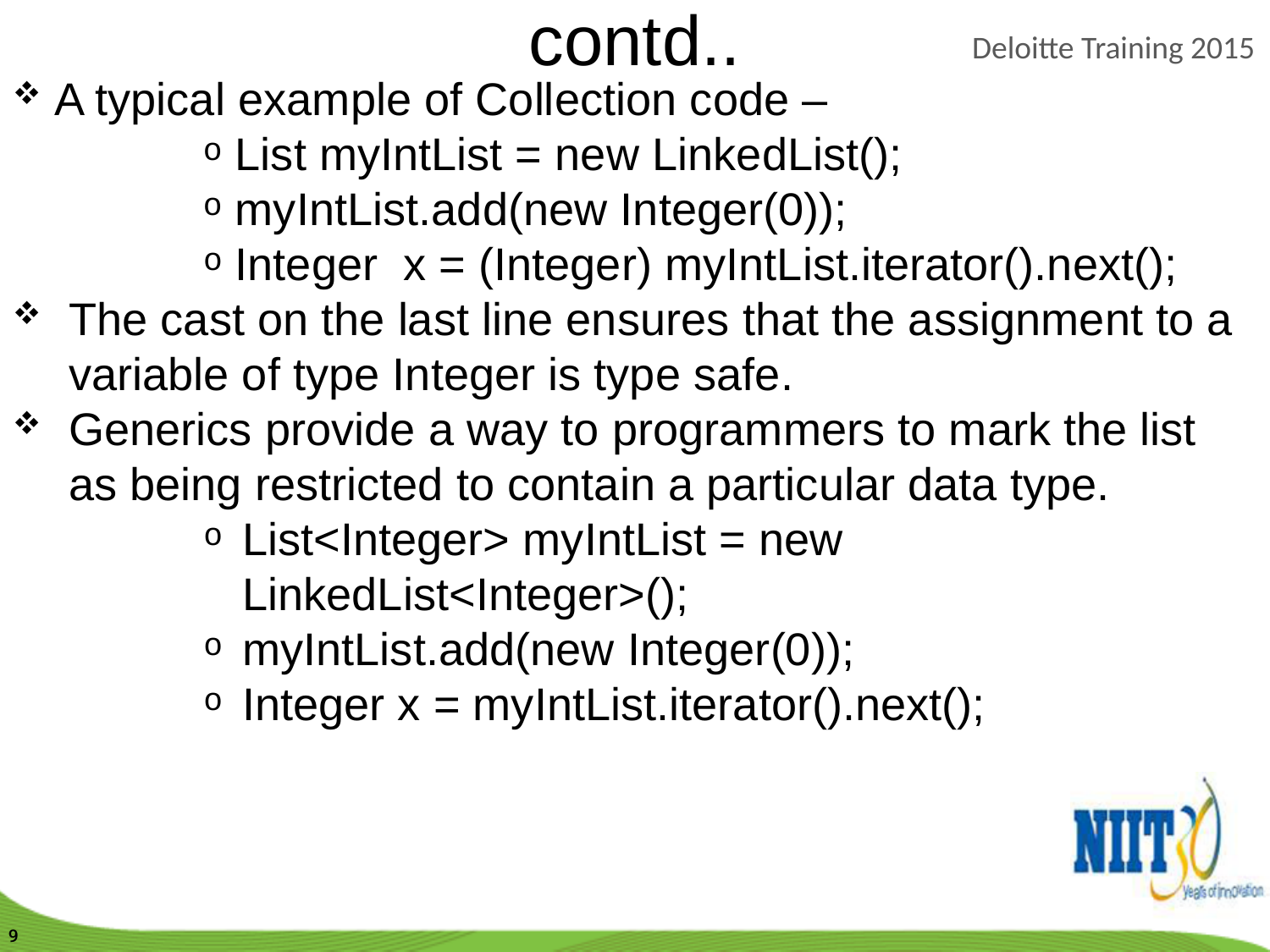

contd..
 A typical example of Collection code –
List myIntList = new LinkedList();
myIntList.add(new Integer(0));
Integer  x = (Integer) myIntList.iterator().next();
The cast on the last line ensures that the assignment to a variable of type Integer is type safe.
Generics provide a way to programmers to mark the list as being restricted to contain a particular data type.
List<Integer> myIntList = new LinkedList<Integer>();
myIntList.add(new Integer(0));
Integer x = myIntList.iterator().next();